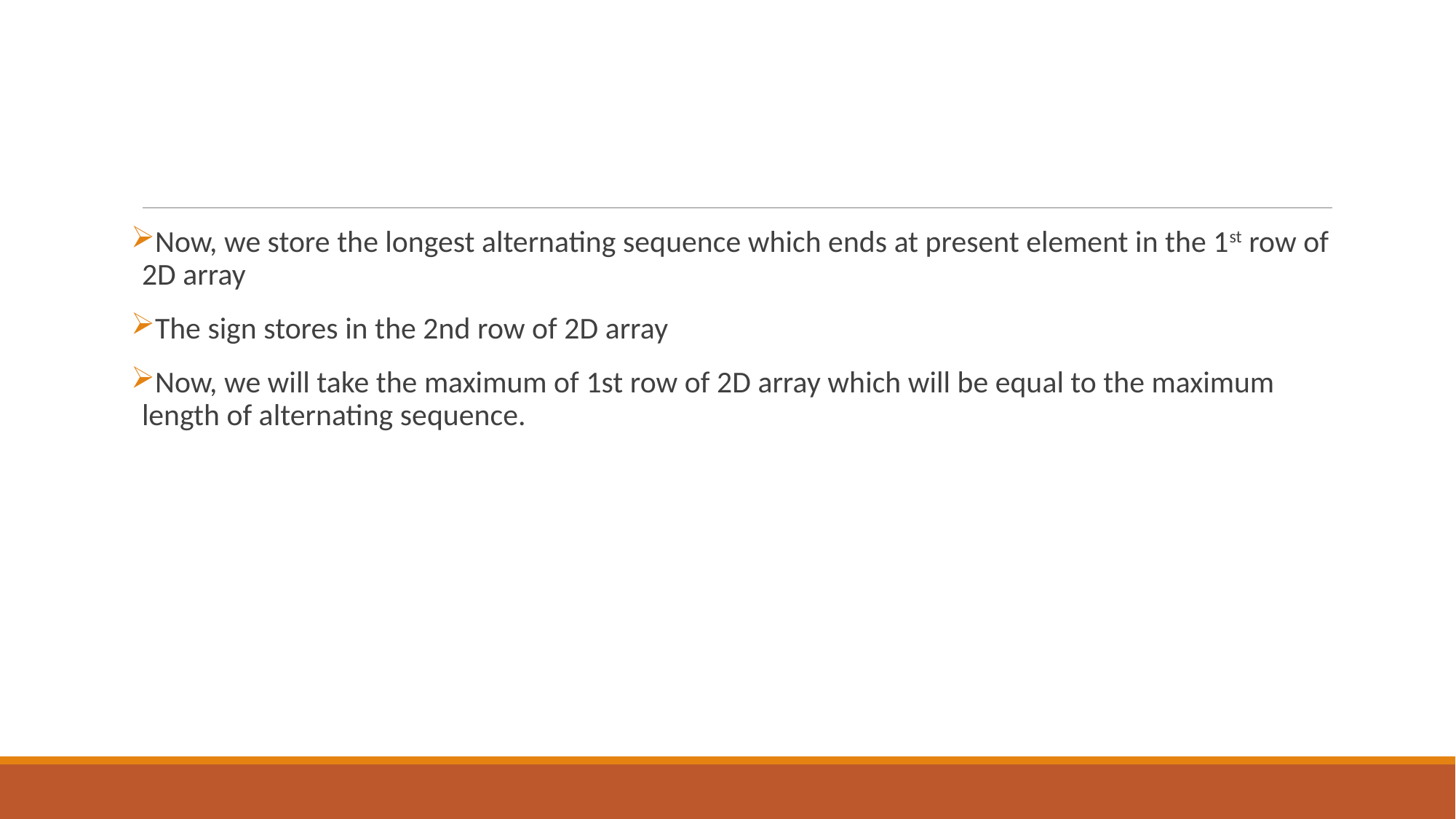

#
Now, we store the longest alternating sequence which ends at present element in the 1st row of 2D array
The sign stores in the 2nd row of 2D array
Now, we will take the maximum of 1st row of 2D array which will be equal to the maximum length of alternating sequence.